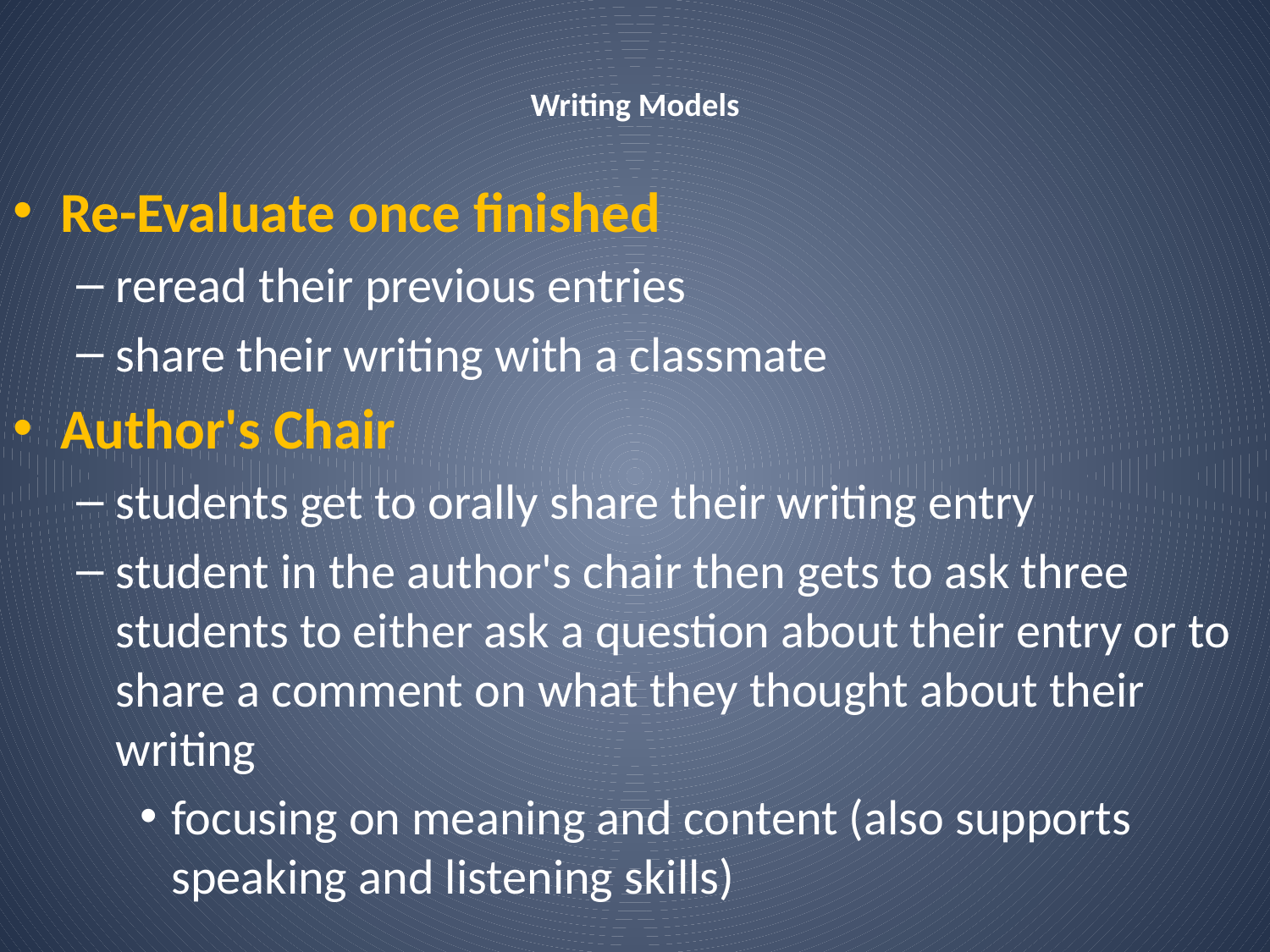

# Writing Models
Re-Evaluate once finished
reread their previous entries
share their writing with a classmate
Author's Chair
students get to orally share their writing entry
student in the author's chair then gets to ask three students to either ask a question about their entry or to share a comment on what they thought about their writing
focusing on meaning and content (also supports speaking and listening skills)